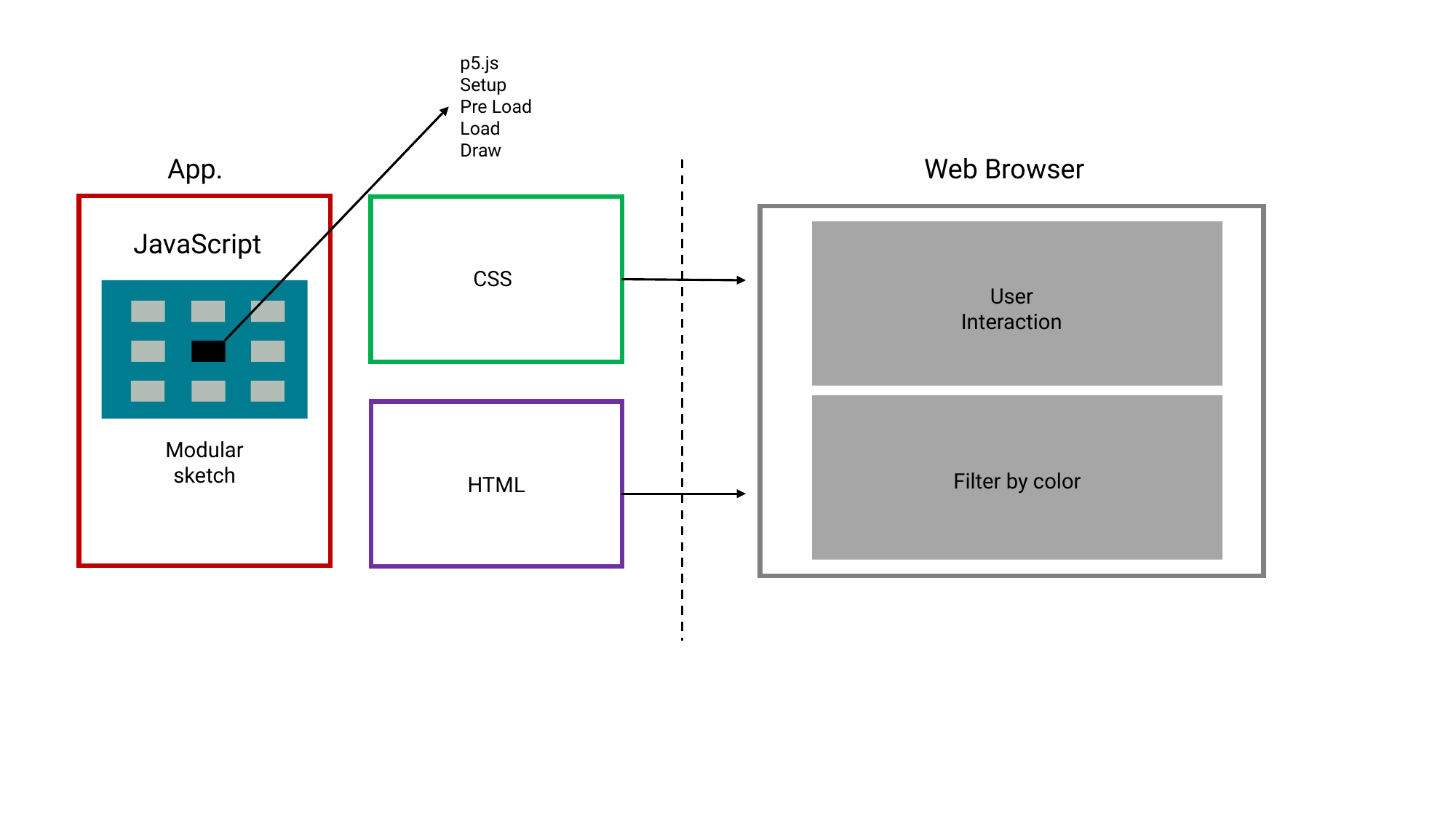

p5.js
Setup
Pre Load
Load
Draw
App.

JavaScript

Modular sketch
Web Browser

CSS
User Interaction

Filter by color
HTML